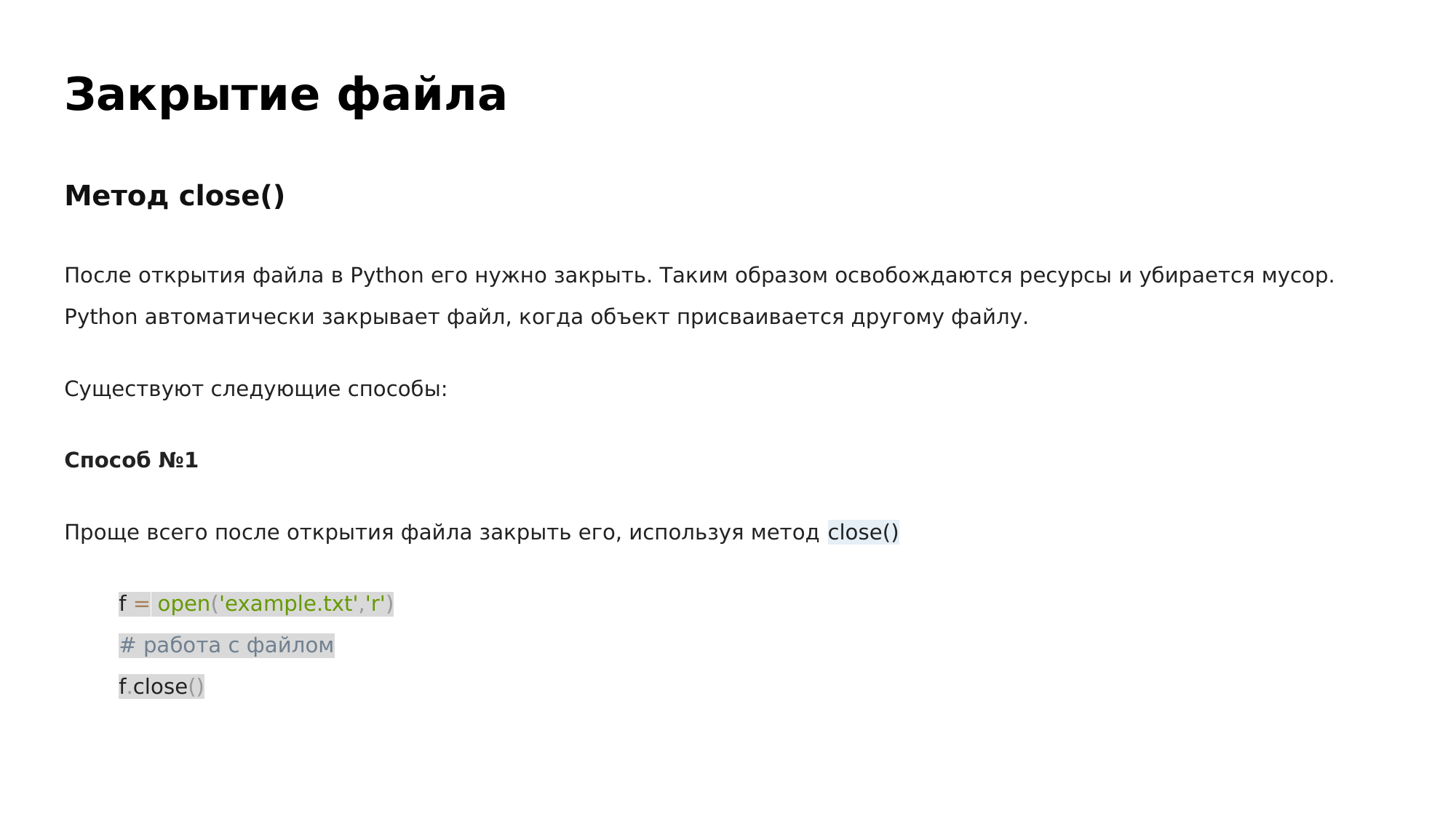

# Закрытие файла
Метод close()
После открытия файла в Python его нужно закрыть. Таким образом освобождаются ресурсы и убирается мусор. Python автоматически закрывает файл, когда объект присваивается другому файлу.
Существуют следующие способы:
Способ №1
Проще всего после открытия файла закрыть его, используя метод close()
f = open('example.txt','r')
# работа с файлом
f.close()